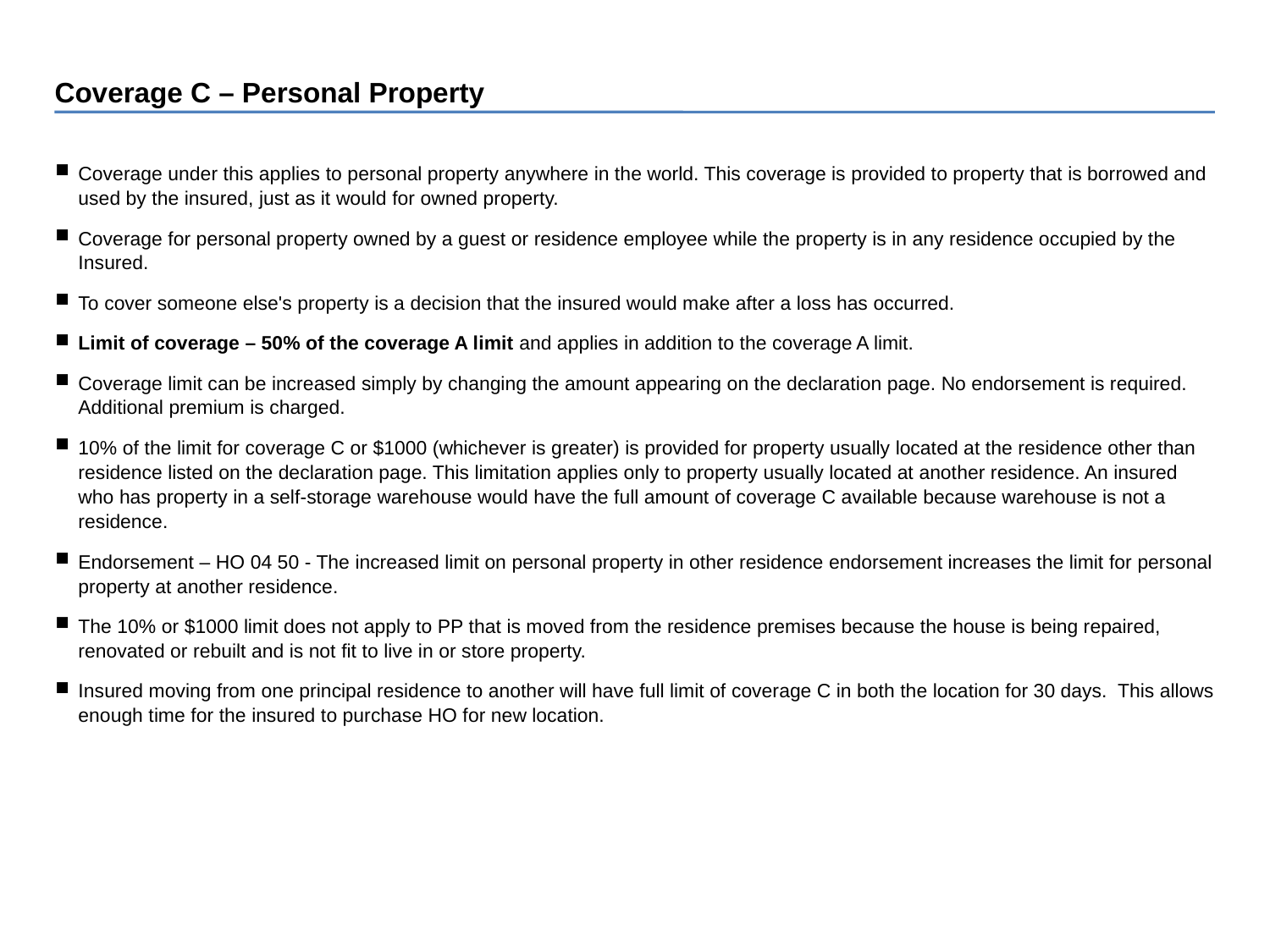

Coverage C – Personal Property

Coverage under this applies to personal property anywhere in the world. This coverage is provided to property that is borrowed and used by the insured, just as it would for owned property.
Coverage for personal property owned by a guest or residence employee while the property is in any residence occupied by the Insured.
To cover someone else's property is a decision that the insured would make after a loss has occurred.
Limit of coverage – 50% of the coverage A limit and applies in addition to the coverage A limit.
Coverage limit can be increased simply by changing the amount appearing on the declaration page. No endorsement is required.  Additional premium is charged.
10% of the limit for coverage C or $1000 (whichever is greater) is provided for property usually located at the residence other than residence listed on the declaration page. This limitation applies only to property usually located at another residence. An insured who has property in a self-storage warehouse would have the full amount of coverage C available because warehouse is not a residence.
Endorsement – HO 04 50 - The increased limit on personal property in other residence endorsement increases the limit for personal property at another residence.
The 10% or $1000 limit does not apply to PP that is moved from the residence premises because the house is being repaired, renovated or rebuilt and is not fit to live in or store property.
Insured moving from one principal residence to another will have full limit of coverage C in both the location for 30 days.  This allows enough time for the insured to purchase HO for new location.